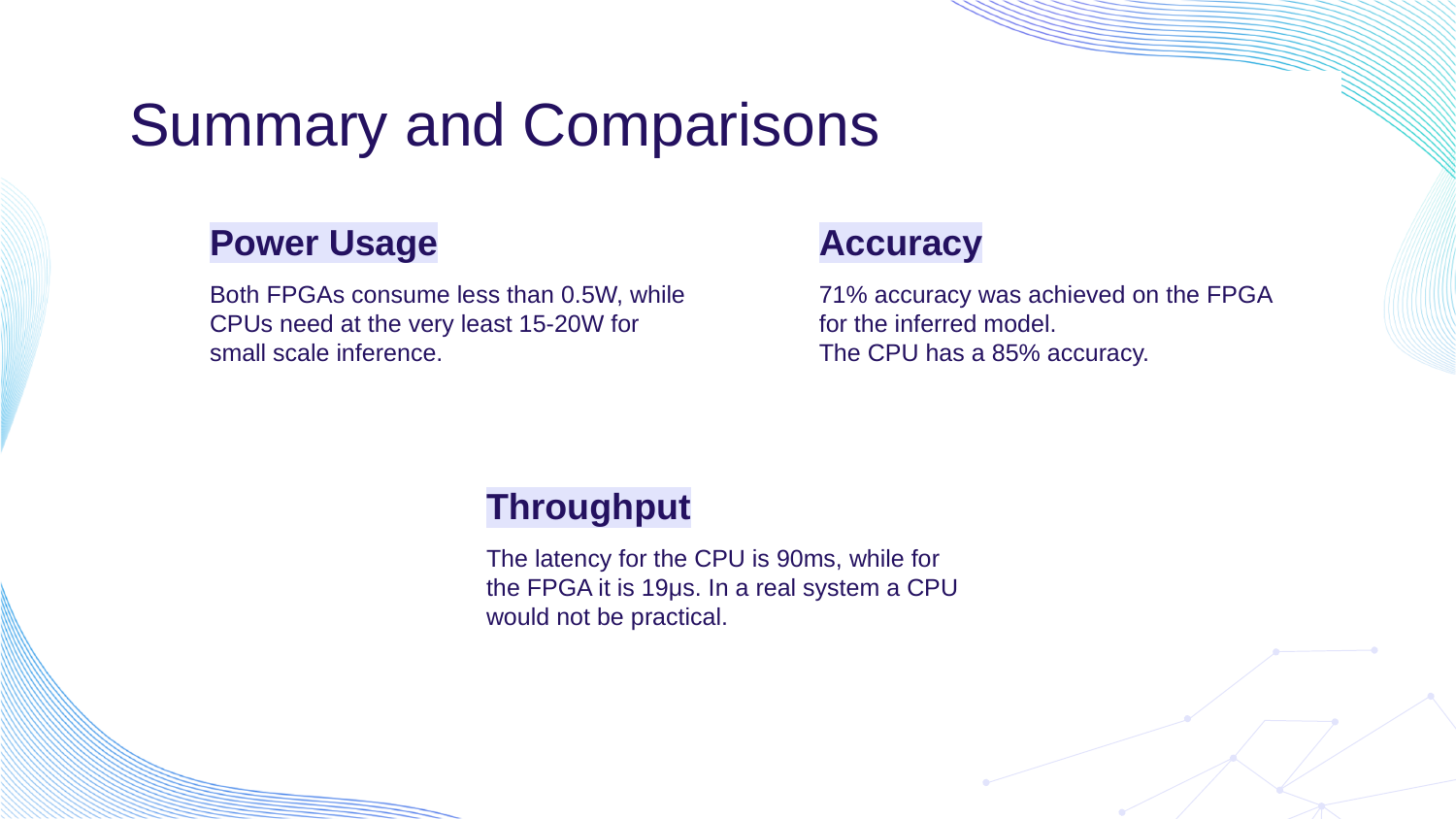

# Summary and Comparisons

Power Usage
Accuracy
Both FPGAs consume less than 0.5W, while CPUs need at the very least 15-20W for small scale inference.
71% accuracy was achieved on the FPGA for the inferred model.
The CPU has a 85% accuracy.

Throughput
The latency for the CPU is 90ms, while for the FPGA it is 19μs. In a real system a CPU would not be practical.